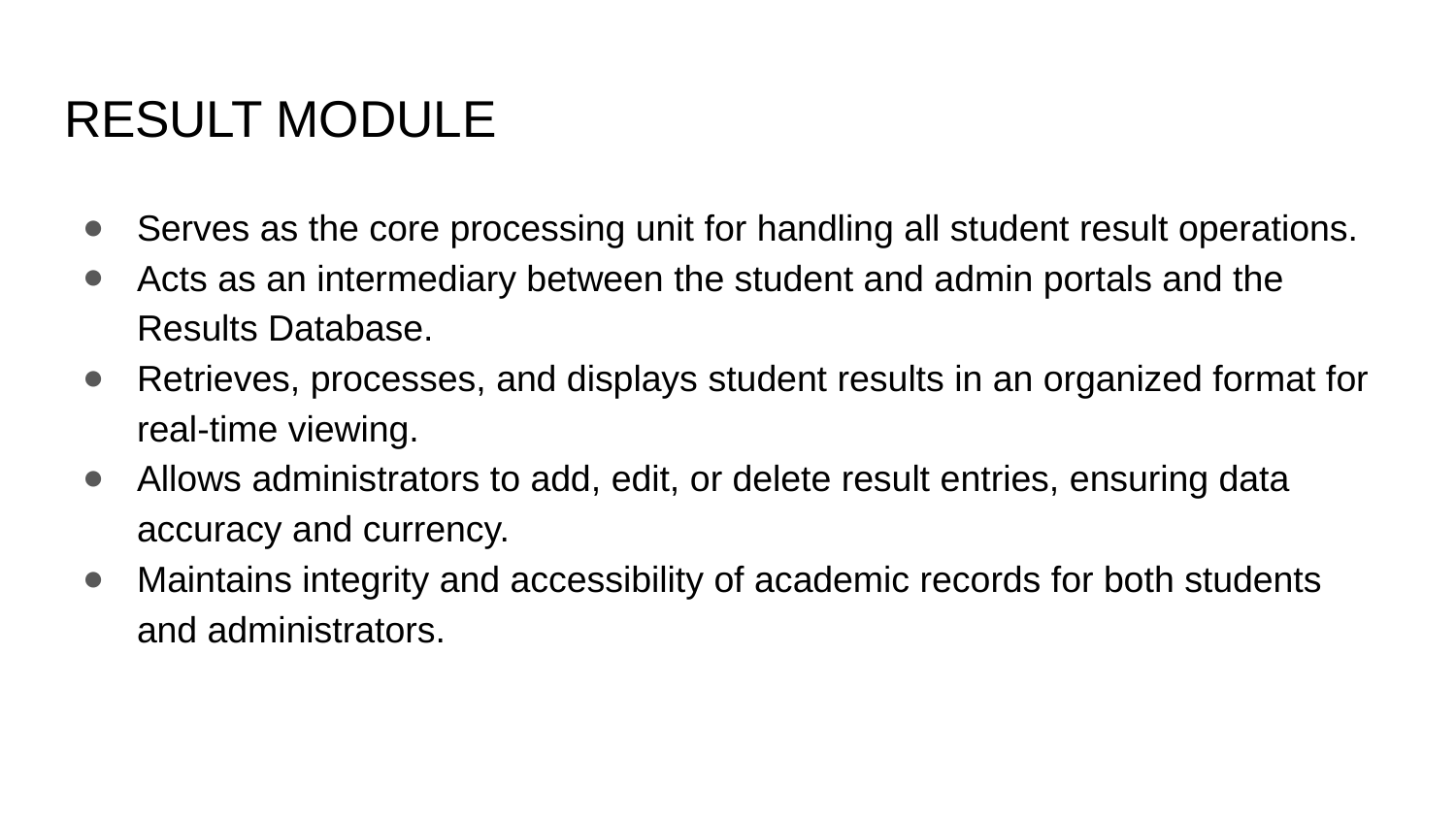

# RESULT MODULE
Serves as the core processing unit for handling all student result operations.
Acts as an intermediary between the student and admin portals and the Results Database.
Retrieves, processes, and displays student results in an organized format for real-time viewing.
Allows administrators to add, edit, or delete result entries, ensuring data accuracy and currency.
Maintains integrity and accessibility of academic records for both students and administrators.